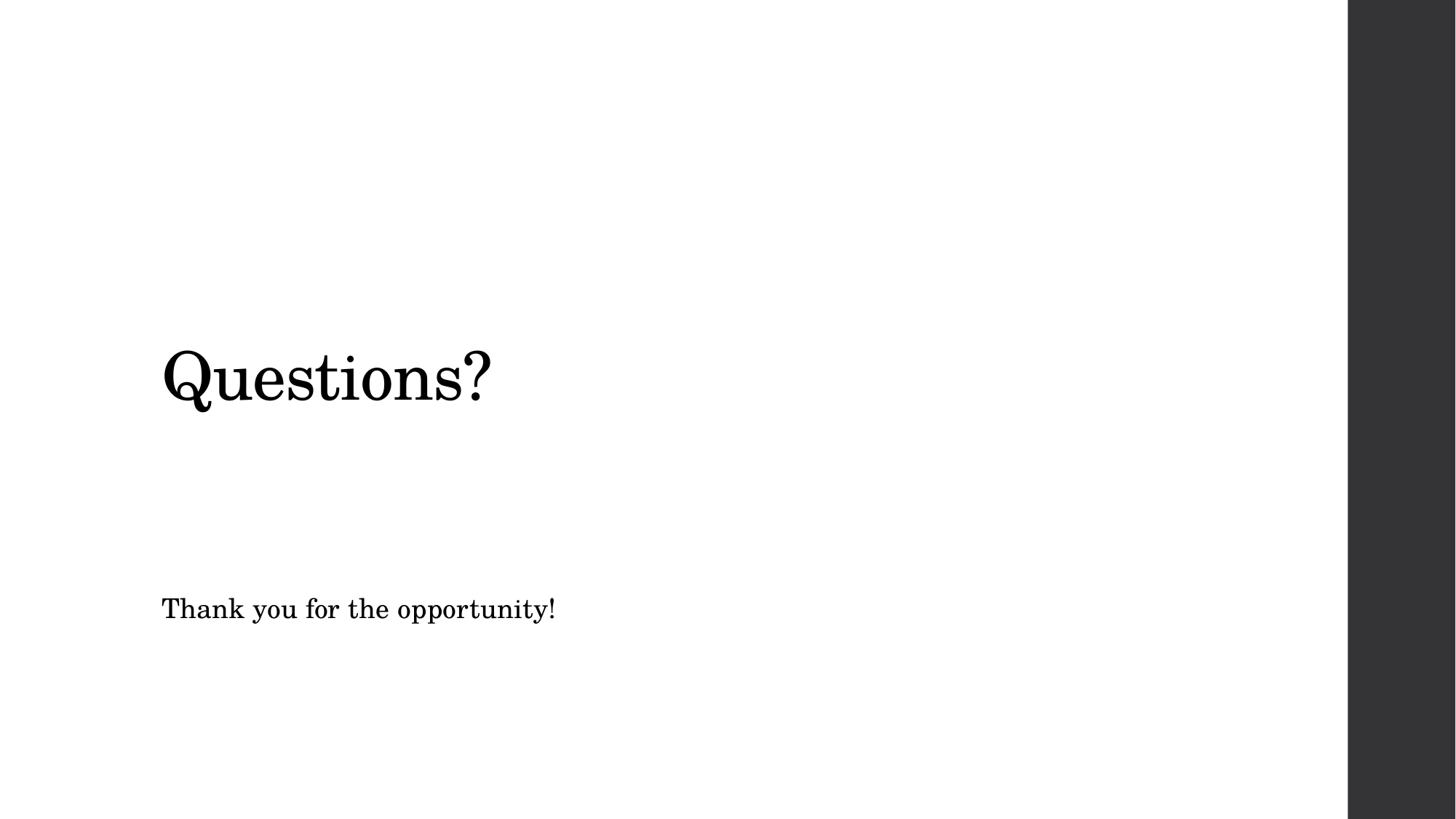

# Questions?
Thank you for the opportunity!